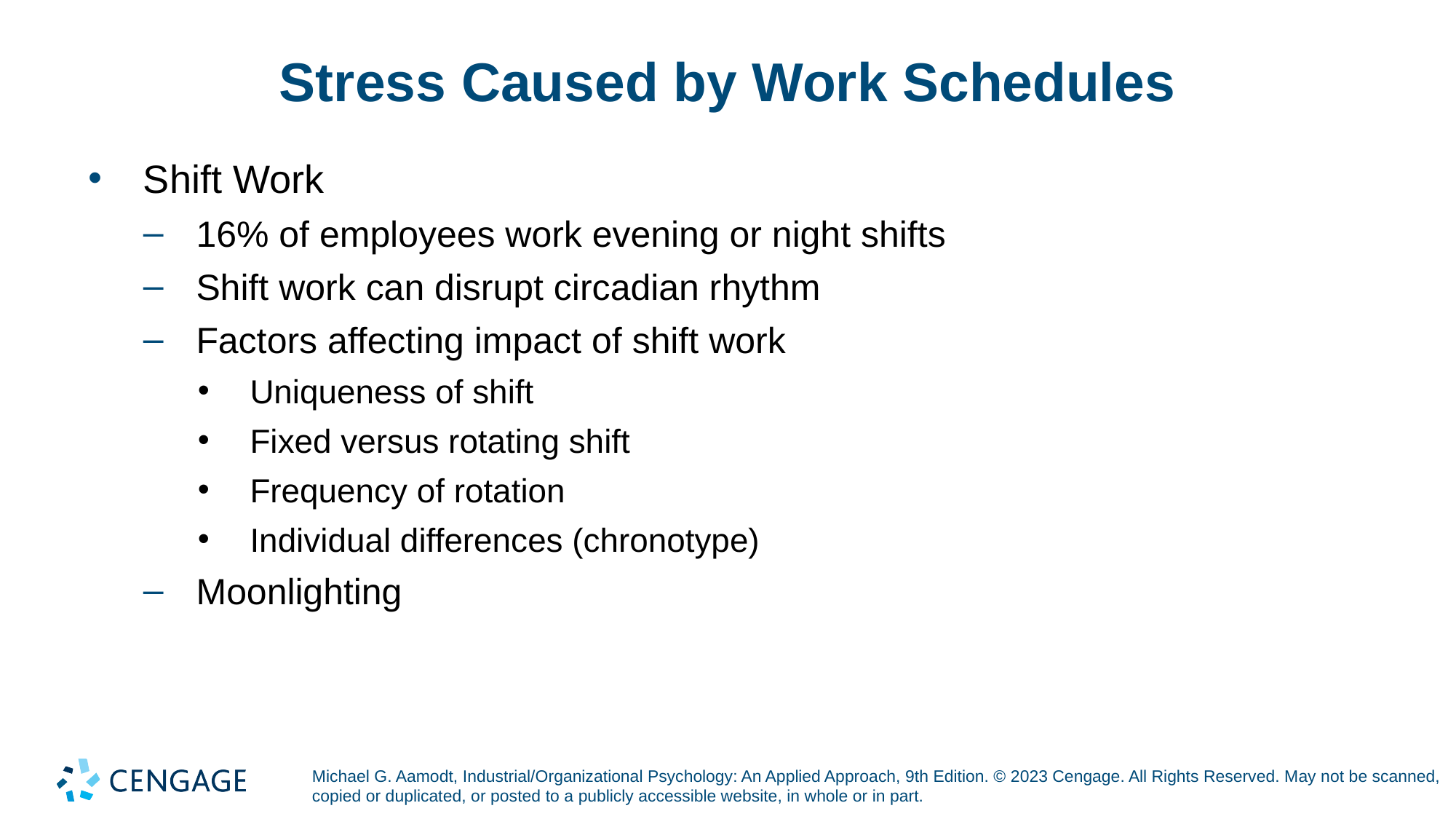

# Stress Caused by Work Schedules
Shift Work
16% of employees work evening or night shifts
Shift work can disrupt circadian rhythm
Factors affecting impact of shift work
Uniqueness of shift
Fixed versus rotating shift
Frequency of rotation
Individual differences (chronotype)
Moonlighting
Night people
Morning people